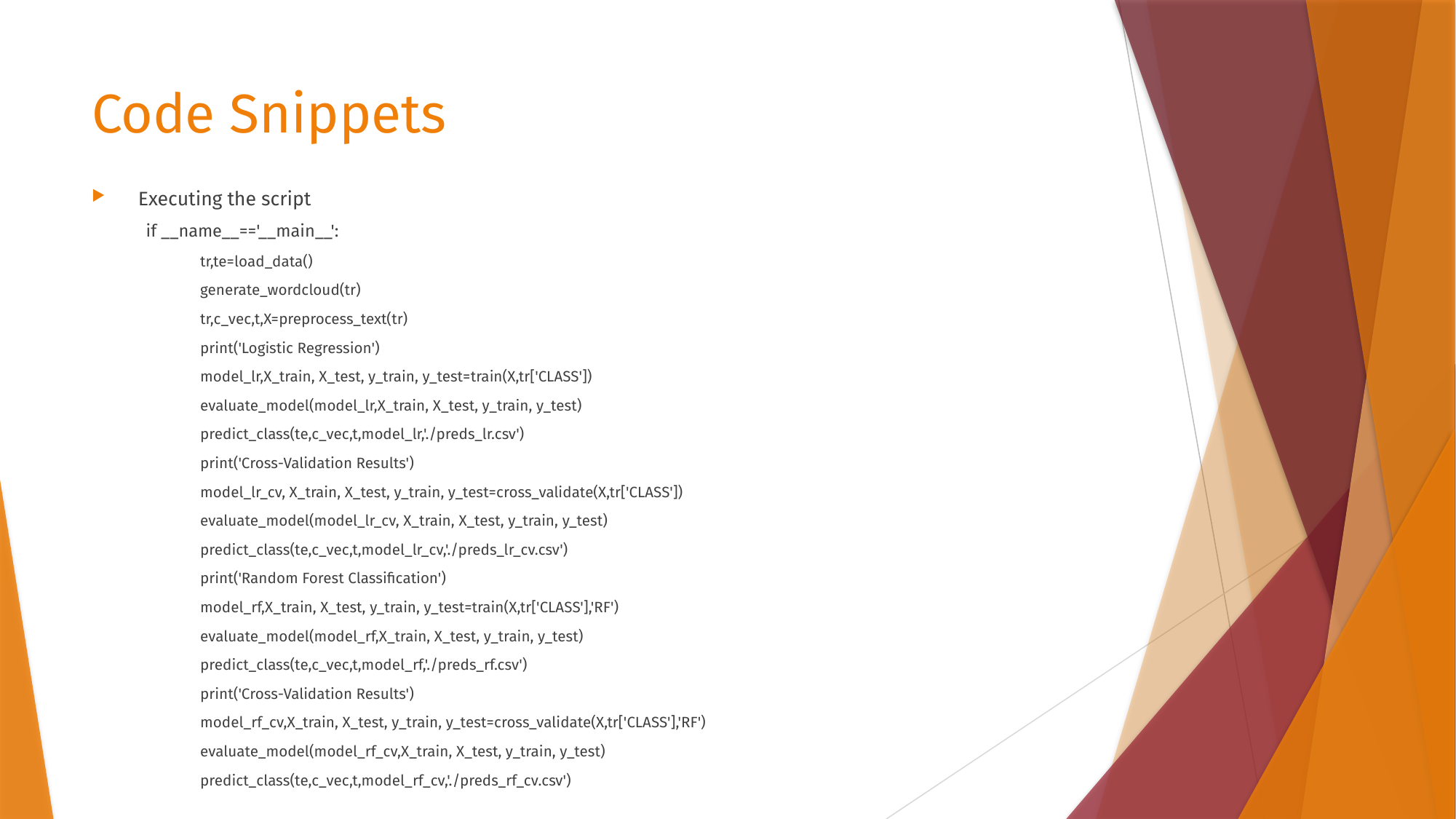

# Code Snippets
Executing the script
if __name__=='__main__':
tr,te=load_data()
generate_wordcloud(tr)
tr,c_vec,t,X=preprocess_text(tr)
print('Logistic Regression')
model_lr,X_train, X_test, y_train, y_test=train(X,tr['CLASS'])
evaluate_model(model_lr,X_train, X_test, y_train, y_test)
predict_class(te,c_vec,t,model_lr,'./preds_lr.csv')
print('Cross-Validation Results')
model_lr_cv, X_train, X_test, y_train, y_test=cross_validate(X,tr['CLASS'])
evaluate_model(model_lr_cv, X_train, X_test, y_train, y_test)
predict_class(te,c_vec,t,model_lr_cv,'./preds_lr_cv.csv')
print('Random Forest Classification')
model_rf,X_train, X_test, y_train, y_test=train(X,tr['CLASS'],'RF')
evaluate_model(model_rf,X_train, X_test, y_train, y_test)
predict_class(te,c_vec,t,model_rf,'./preds_rf.csv')
print('Cross-Validation Results')
model_rf_cv,X_train, X_test, y_train, y_test=cross_validate(X,tr['CLASS'],'RF')
evaluate_model(model_rf_cv,X_train, X_test, y_train, y_test)
predict_class(te,c_vec,t,model_rf_cv,'./preds_rf_cv.csv')